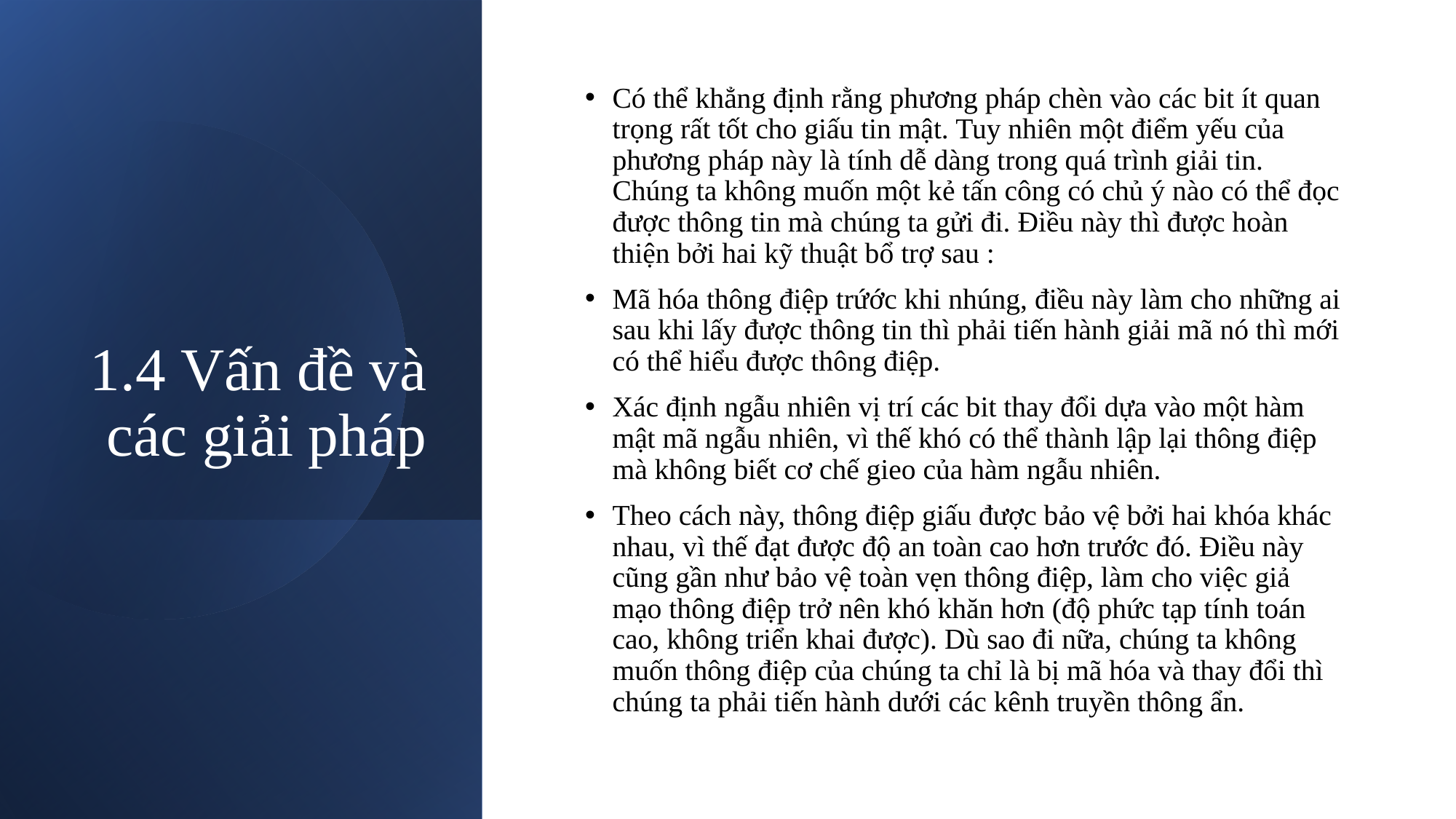

# 1.4 Vấn đề và các giải pháp
Có thể khẳng định rằng phương pháp chèn vào các bit ít quan trọng rất tốt cho giấu tin mật. Tuy nhiên một điểm yếu của phương pháp này là tính dễ dàng trong quá trình giải tin. Chúng ta không muốn một kẻ tấn công có chủ ý nào có thể đọc được thông tin mà chúng ta gửi đi. Điều này thì được hoàn thiện bởi hai kỹ thuật bổ trợ sau :
Mã hóa thông điệp trứớc khi nhúng, điều này làm cho những ai sau khi lấy được thông tin thì phải tiến hành giải mã nó thì mới có thể hiểu được thông điệp.
Xác định ngẫu nhiên vị trí các bit thay đổi dựa vào một hàm mật mã ngẫu nhiên, vì thế khó có thể thành lập lại thông điệp mà không biết cơ chế gieo của hàm ngẫu nhiên.
Theo cách này, thông điệp giấu được bảo vệ bởi hai khóa khác nhau, vì thế đạt được độ an toàn cao hơn trước đó. Điều này cũng gần như bảo vệ toàn vẹn thông điệp, làm cho việc giả mạo thông điệp trở nên khó khăn hơn (độ phức tạp tính toán cao, không triển khai được). Dù sao đi nữa, chúng ta không muốn thông điệp của chúng ta chỉ là bị mã hóa và thay đổi thì chúng ta phải tiến hành dưới các kênh truyền thông ẩn.